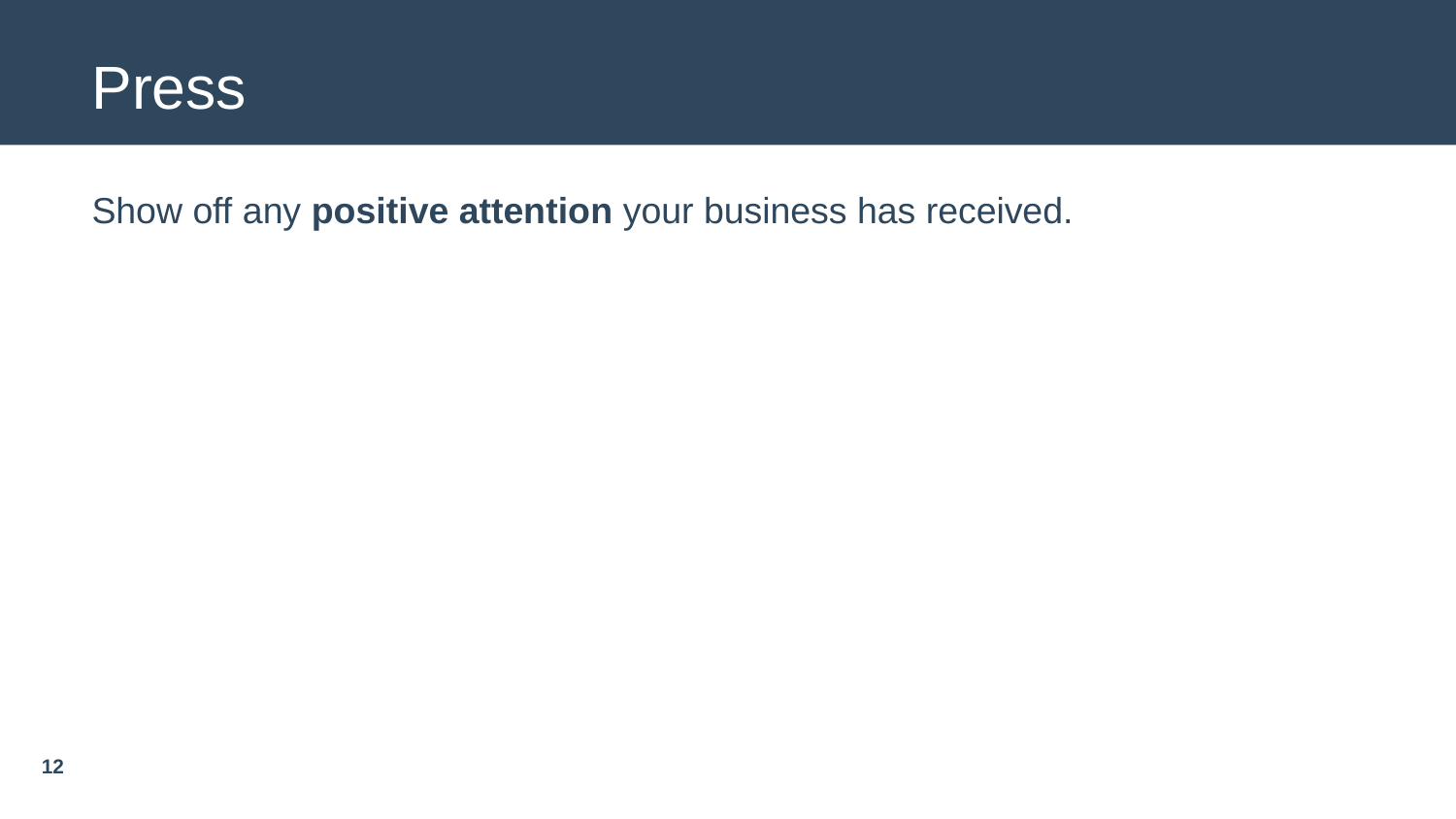

# Press
Show off any positive attention your business has received.
12